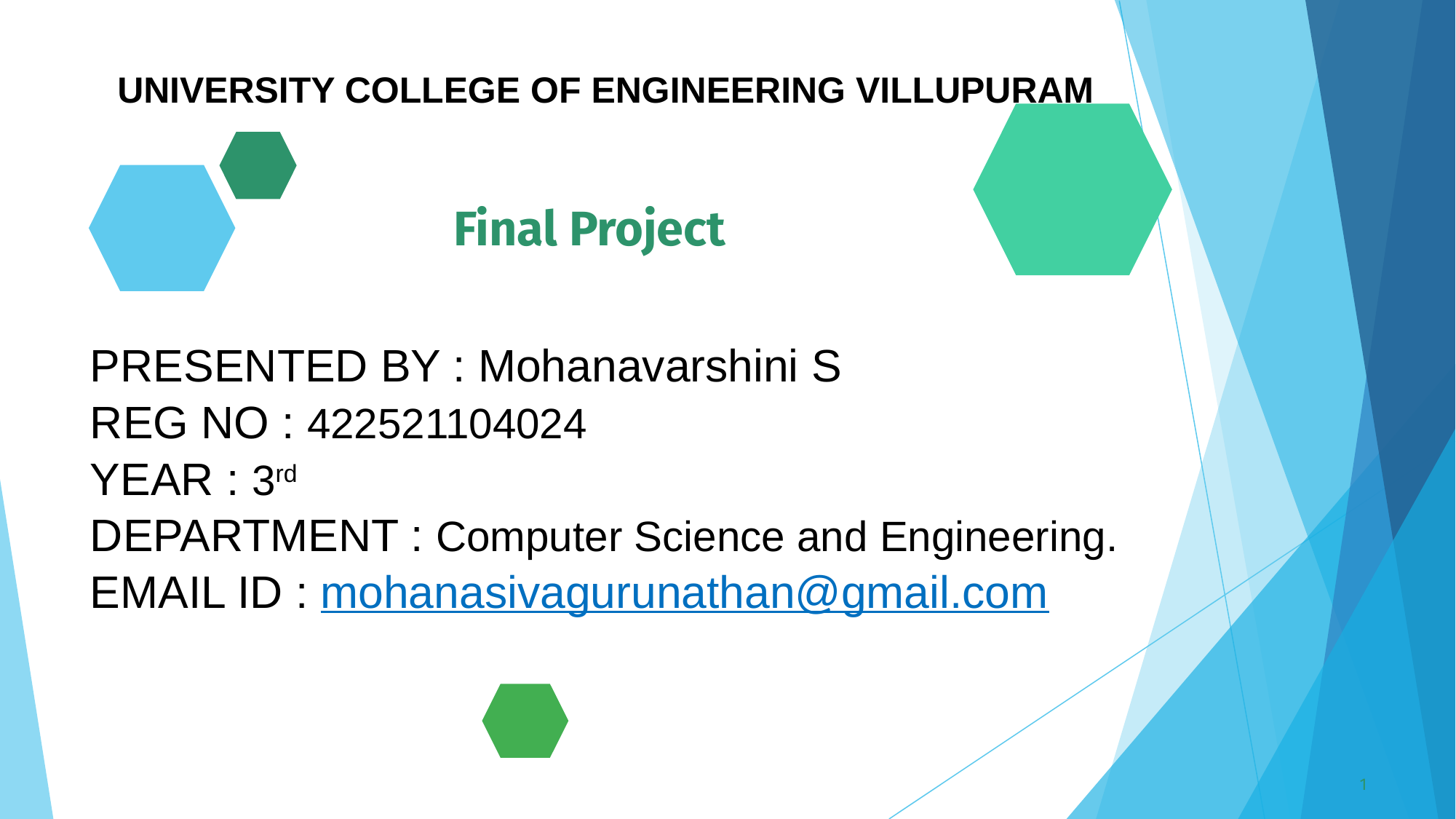

UNIVERSITY COLLEGE OF ENGINEERING VILLUPURAM

Final Project
PRESENTED BY : Mohanavarshini S
REG NO : 422521104024
YEAR : 3rd
DEPARTMENT : Computer Science and Engineering.
EMAIL ID : mohanasivagurunathan@gmail.com

1